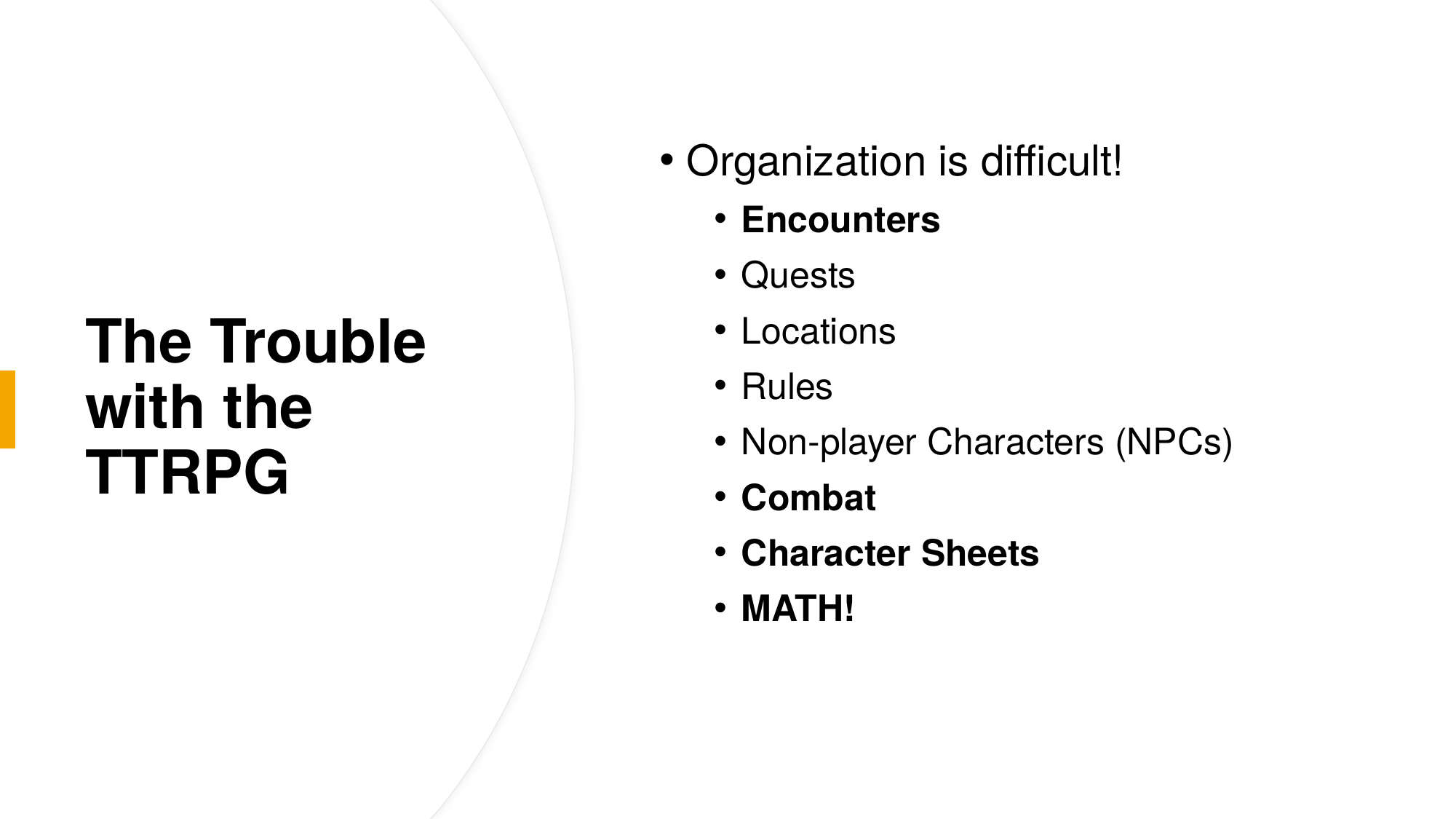

Organization is difficult!
Encounters
Quests
Locations
Rules
Non-player Characters (NPCs)
Combat
Character Sheets
MATH!

# The Trouble with the TTRPG